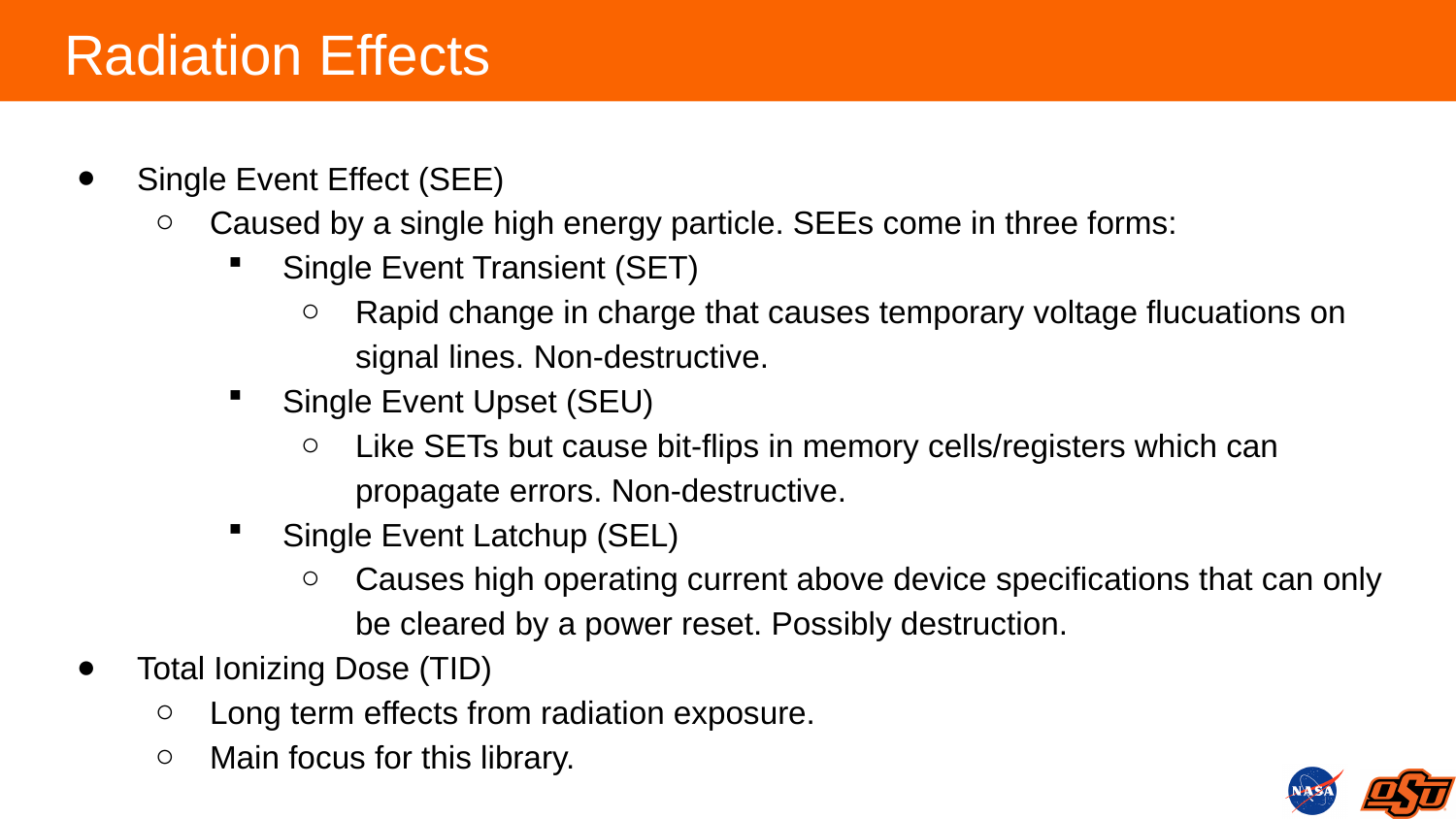

# Radiation Effects
Single Event Effect (SEE)
Caused by a single high energy particle. SEEs come in three forms:
Single Event Transient (SET)
Rapid change in charge that causes temporary voltage flucuations on signal lines. Non-destructive.
Single Event Upset (SEU)
Like SETs but cause bit-flips in memory cells/registers which can propagate errors. Non-destructive.
Single Event Latchup (SEL)
Causes high operating current above device specifications that can only be cleared by a power reset. Possibly destruction.
Total Ionizing Dose (TID)
Long term effects from radiation exposure.
Main focus for this library.